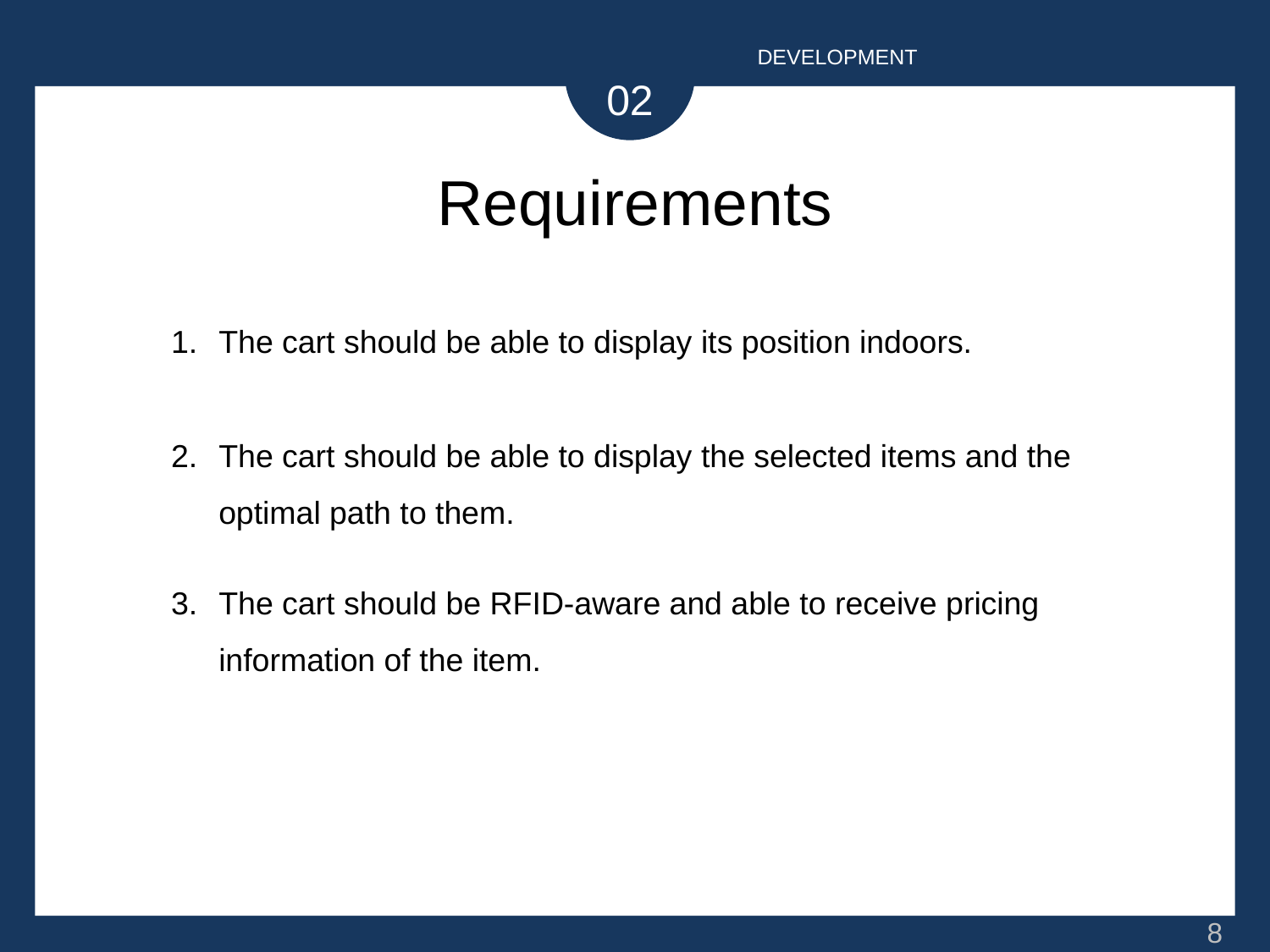

DEVELOPMENT
02

Requirements
The cart should be able to display its position indoors.

The cart should be able to display the selected items and the optimal path to them.

The cart should be RFID-aware and able to receive pricing information of the item.
8